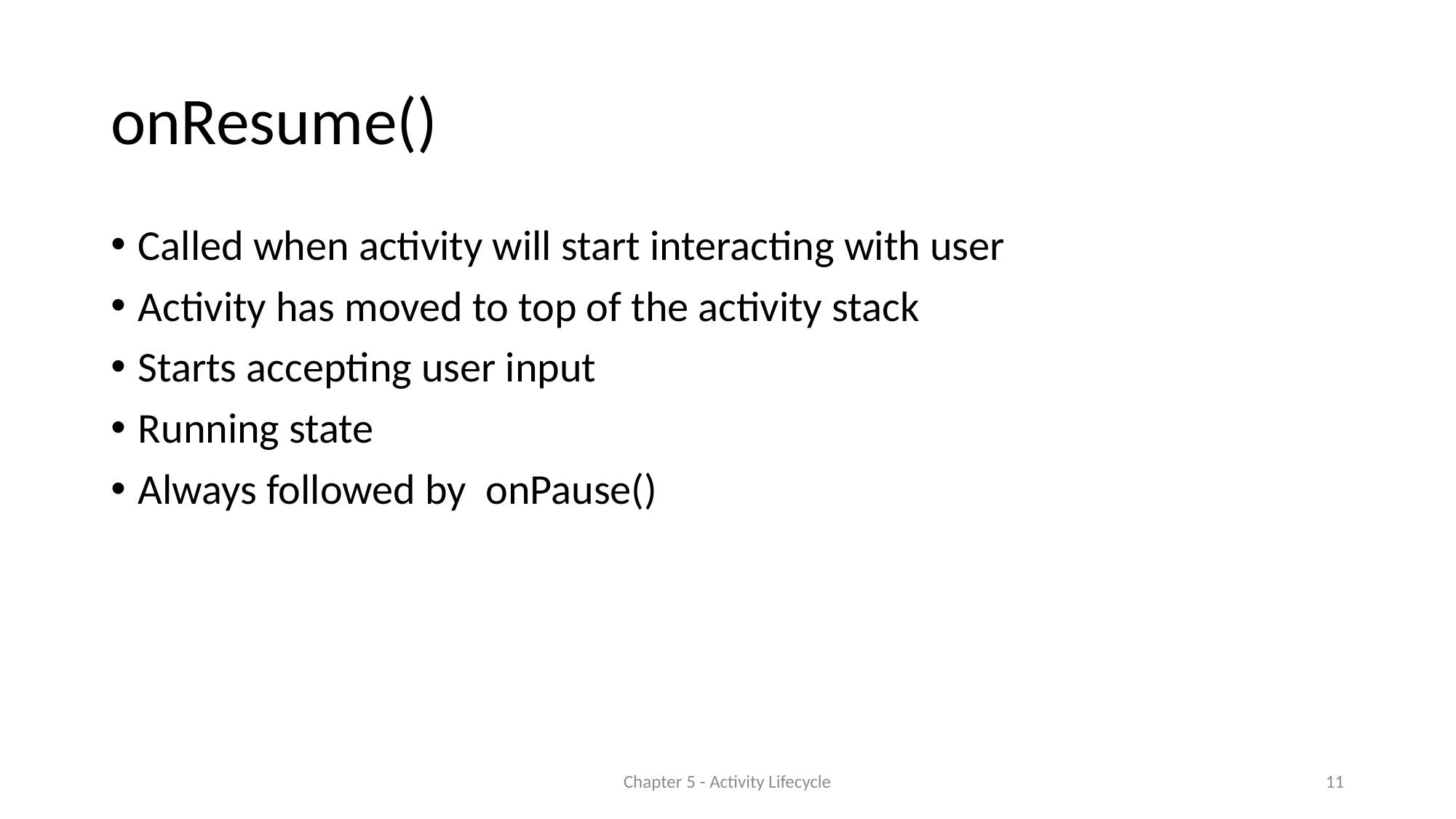

# onResume()
Called when activity will start interacting with user
Activity has moved to top of the activity stack
Starts accepting user input
Running state
Always followed by  onPause()

Chapter 5 - Activity Lifecycle
11